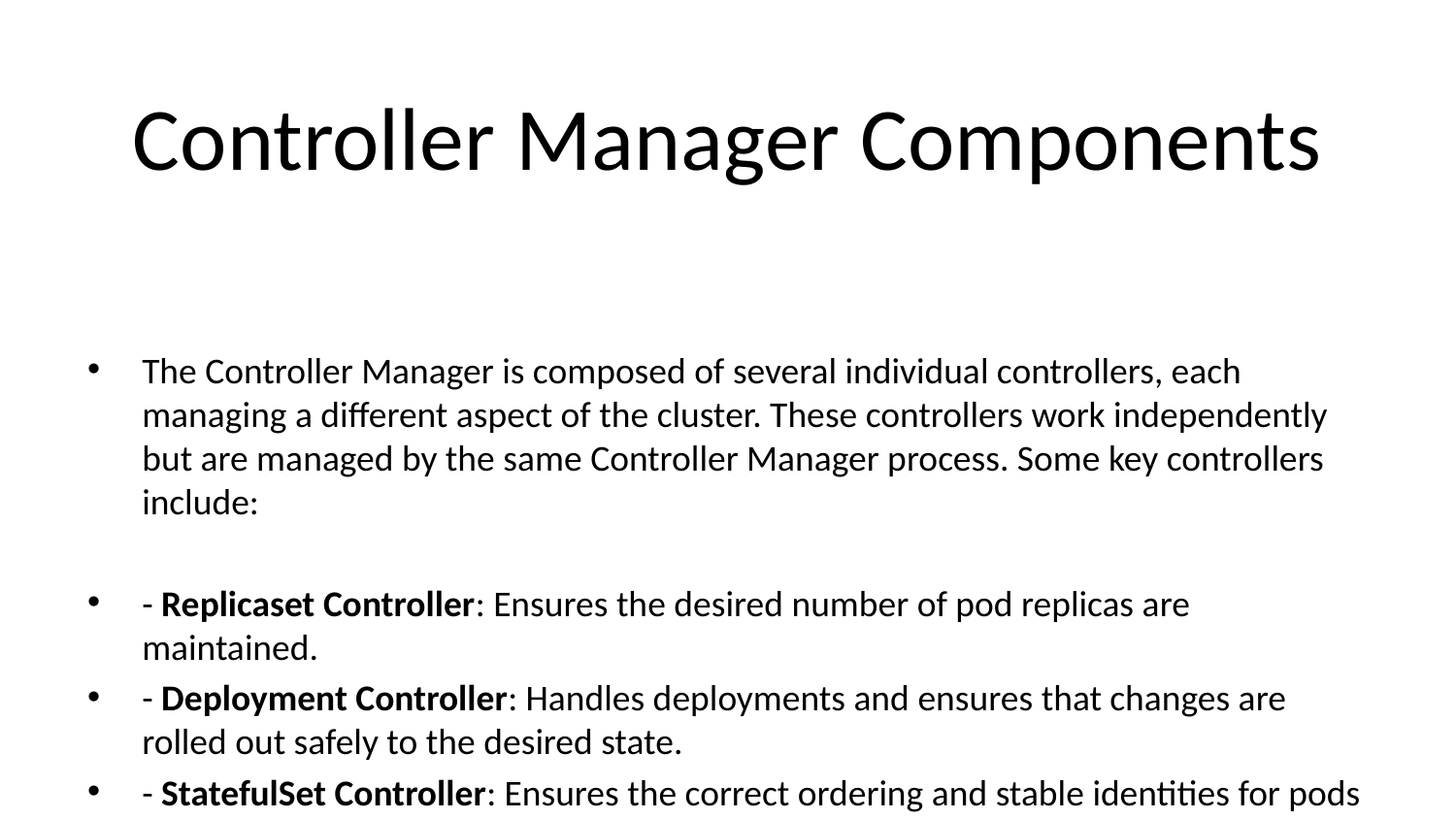

# Controller Manager Components

The Controller Manager is composed of several individual controllers, each managing a different aspect of the cluster. These controllers work independently but are managed by the same Controller Manager process. Some key controllers include:

- Replicaset Controller: Ensures the desired number of pod replicas are maintained.
- Deployment Controller: Handles deployments and ensures that changes are rolled out safely to the desired state.
- StatefulSet Controller: Ensures the correct ordering and stable identities for pods in a StatefulSet.
- DaemonSet Controller: Ensures that a specific pod is running on all or some nodes in the cluster.
- Job Controller: Manages the execution and completion of batch jobs.

Each of these controllers performs a specialized function, ensuring that different aspects of the system are in the desired state.